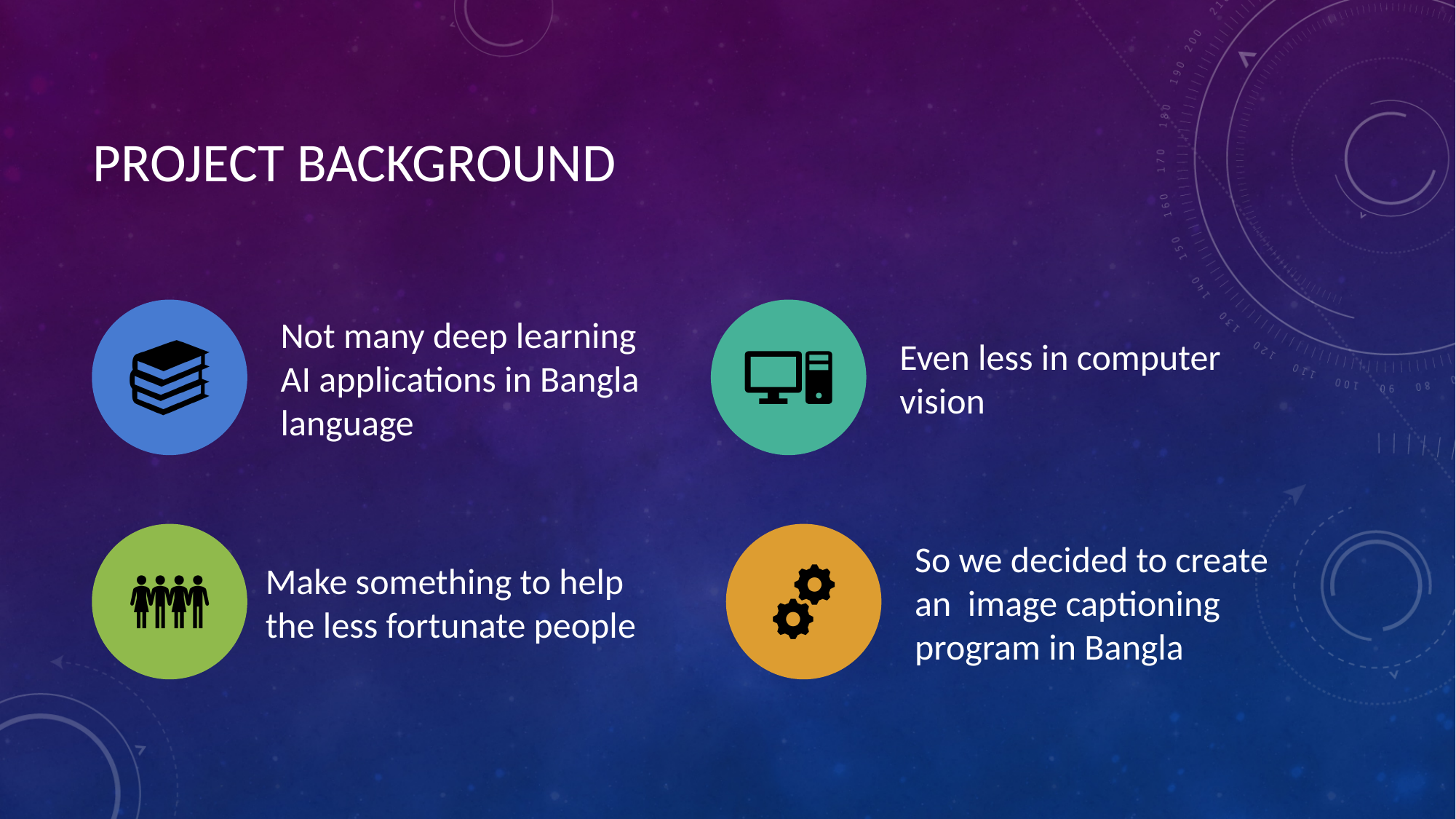

# Project background
Not many deep learning AI applications in Bangla language
Even less in computer vision
Make something to help the less fortunate people
So we decided to create an  image captioning program in Bangla